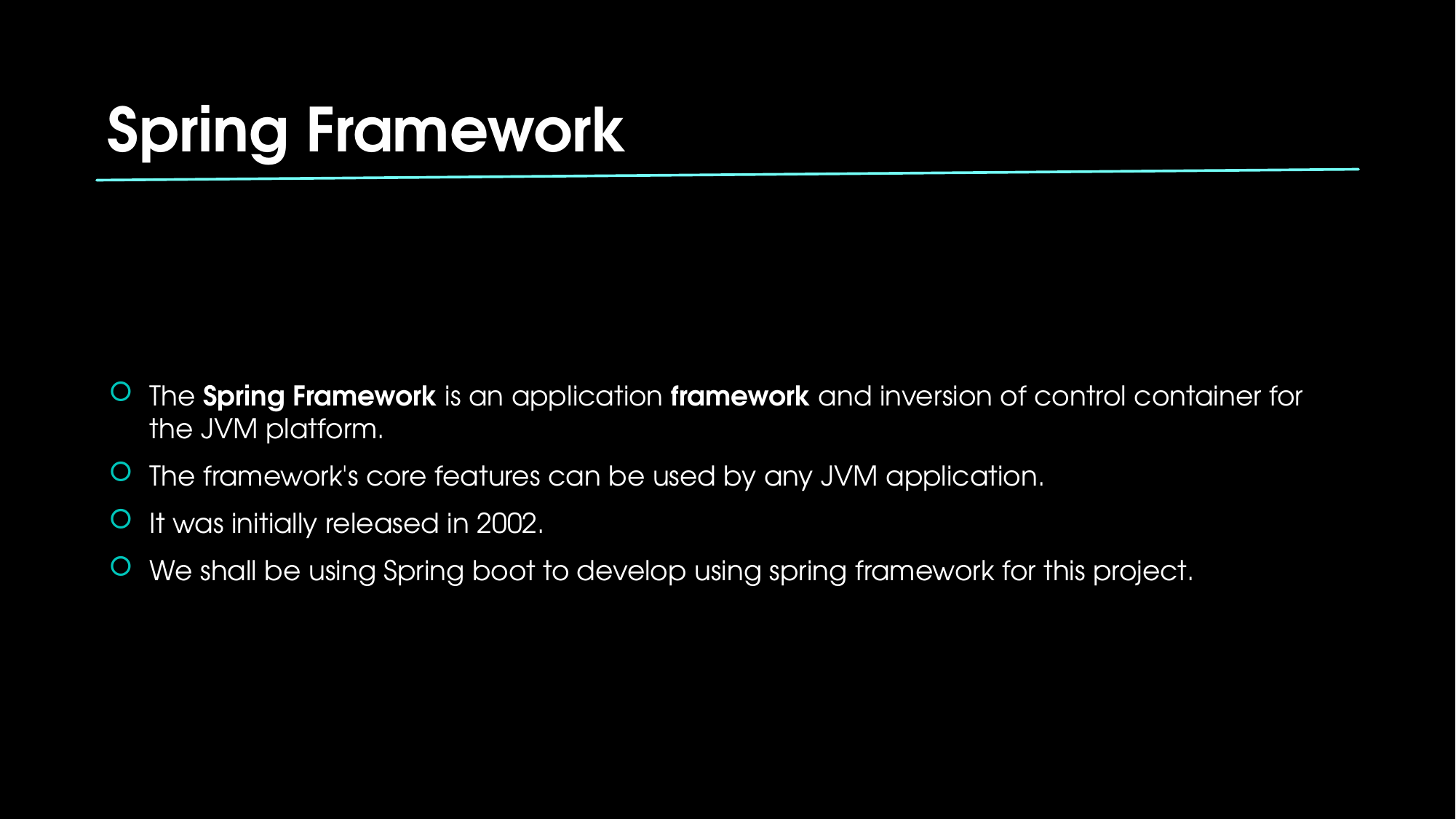

# Spring Framework
The Spring Framework is an application framework and inversion of control container for the JVM platform.
The framework's core features can be used by any JVM application.
It was initially released in 2002.
We shall be using Spring boot to develop using spring framework for this project.